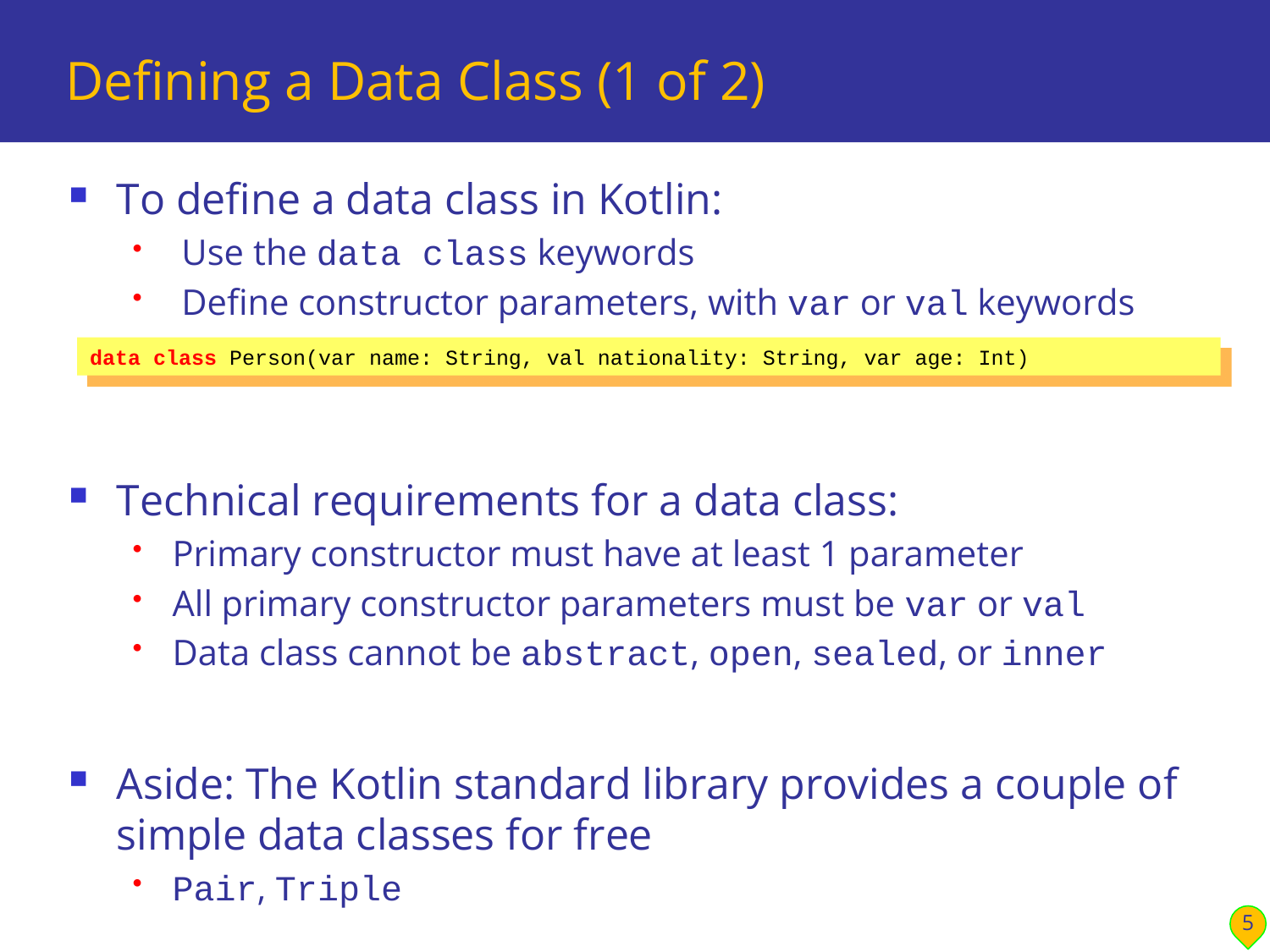

# Defining a Data Class (1 of 2)
To define a data class in Kotlin:
 Use the data class keywords
 Define constructor parameters, with var or val keywords

Technical requirements for a data class:
Primary constructor must have at least 1 parameter
All primary constructor parameters must be var or val
Data class cannot be abstract, open, sealed, or inner

Aside: The Kotlin standard library provides a couple of simple data classes for free
Pair, Triple
data class Person(var name: String, val nationality: String, var age: Int)
5